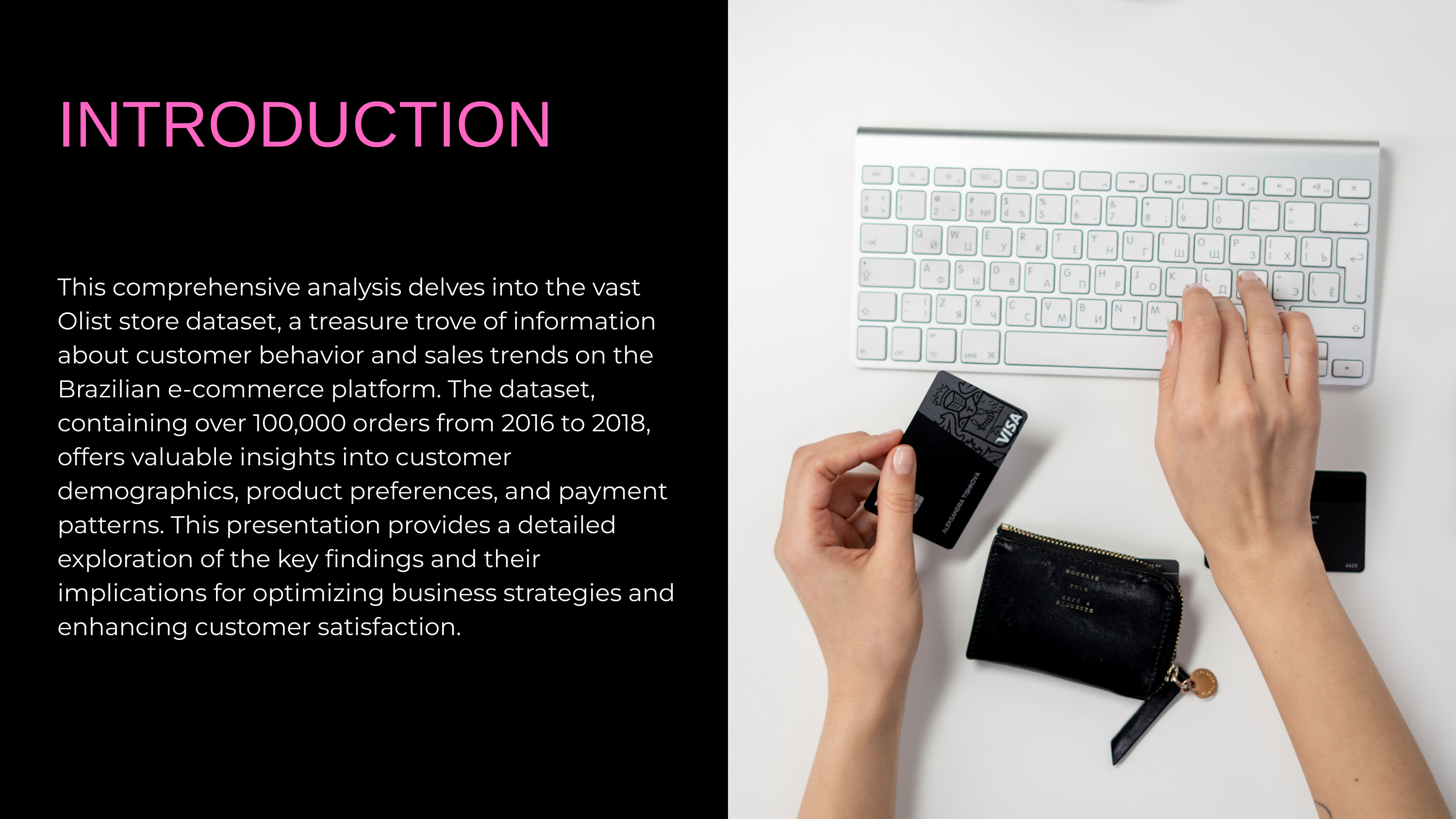

INTRODUCTION
This comprehensive analysis delves into the vast Olist store dataset, a treasure trove of information about customer behavior and sales trends on the Brazilian e-commerce platform. The dataset, containing over 100,000 orders from 2016 to 2018, offers valuable insights into customer demographics, product preferences, and payment patterns. This presentation provides a detailed exploration of the key findings and their implications for optimizing business strategies and enhancing customer satisfaction.